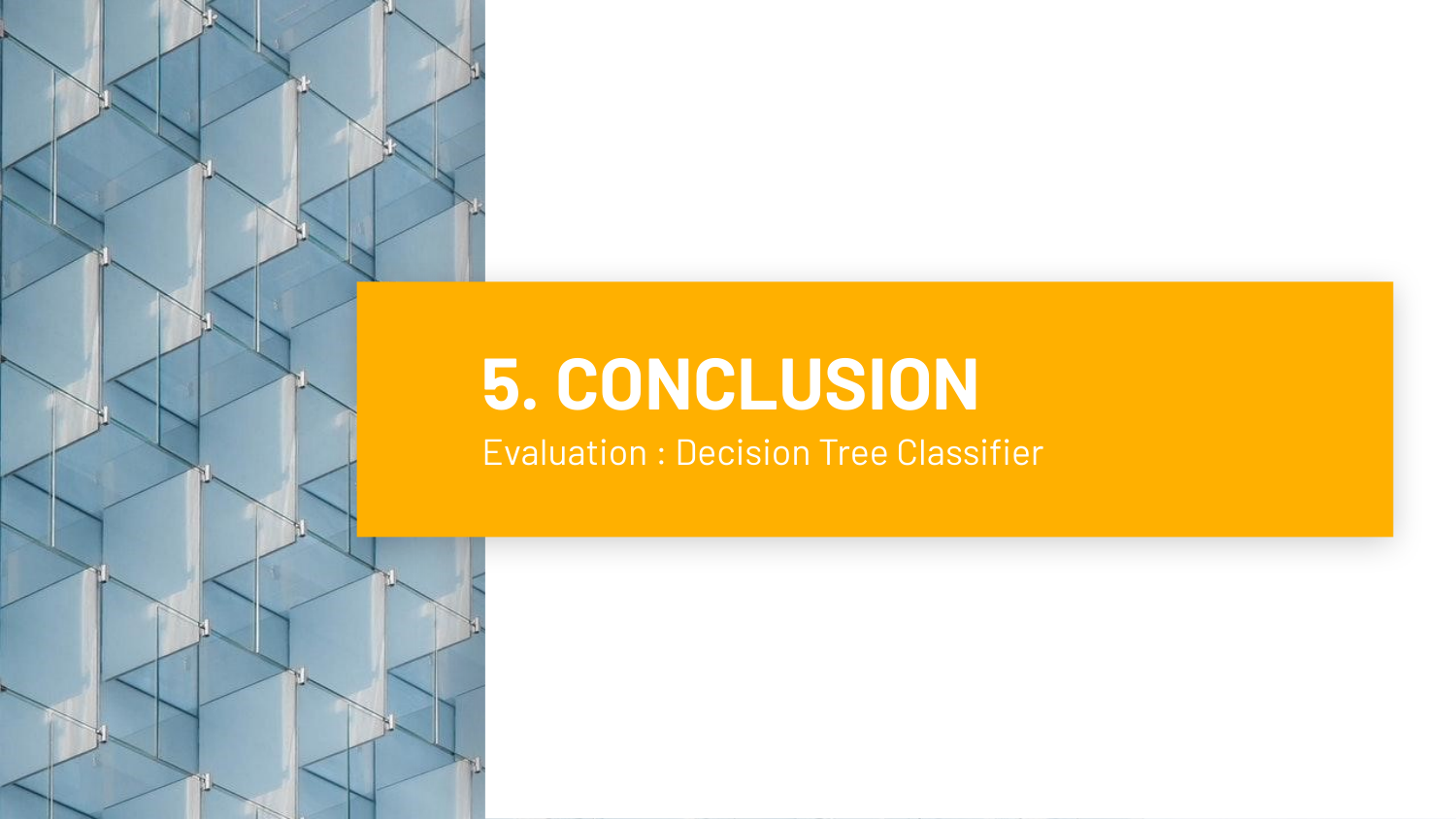

# 5. CONCLUSION
Evaluation : Decision Tree Classifier